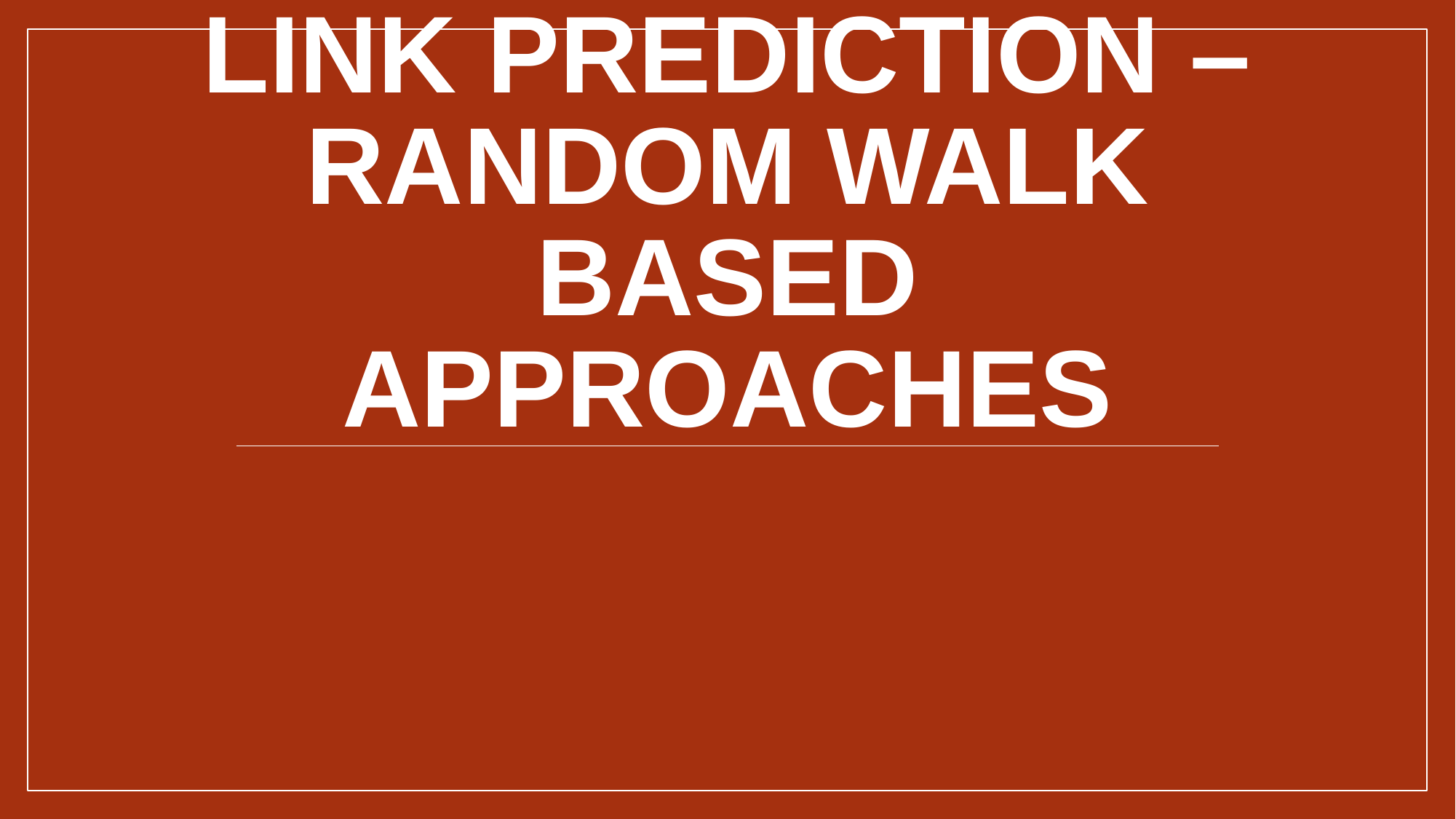

# Link Prediction – Random walk based approaches